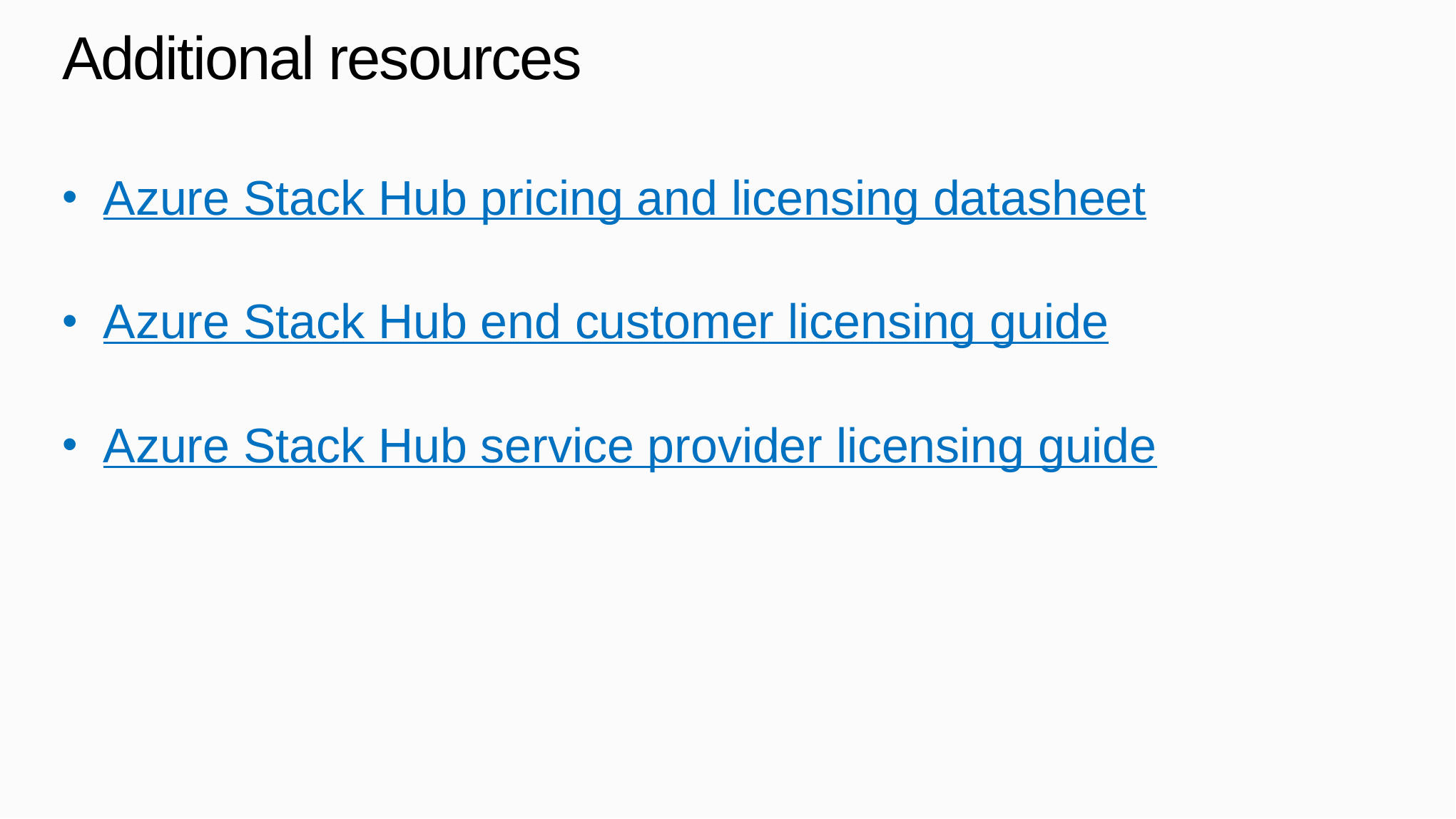

# Additional resources
Azure Stack Hub pricing and licensing datasheet

Azure Stack Hub end customer licensing guide

Azure Stack Hub service provider licensing guide